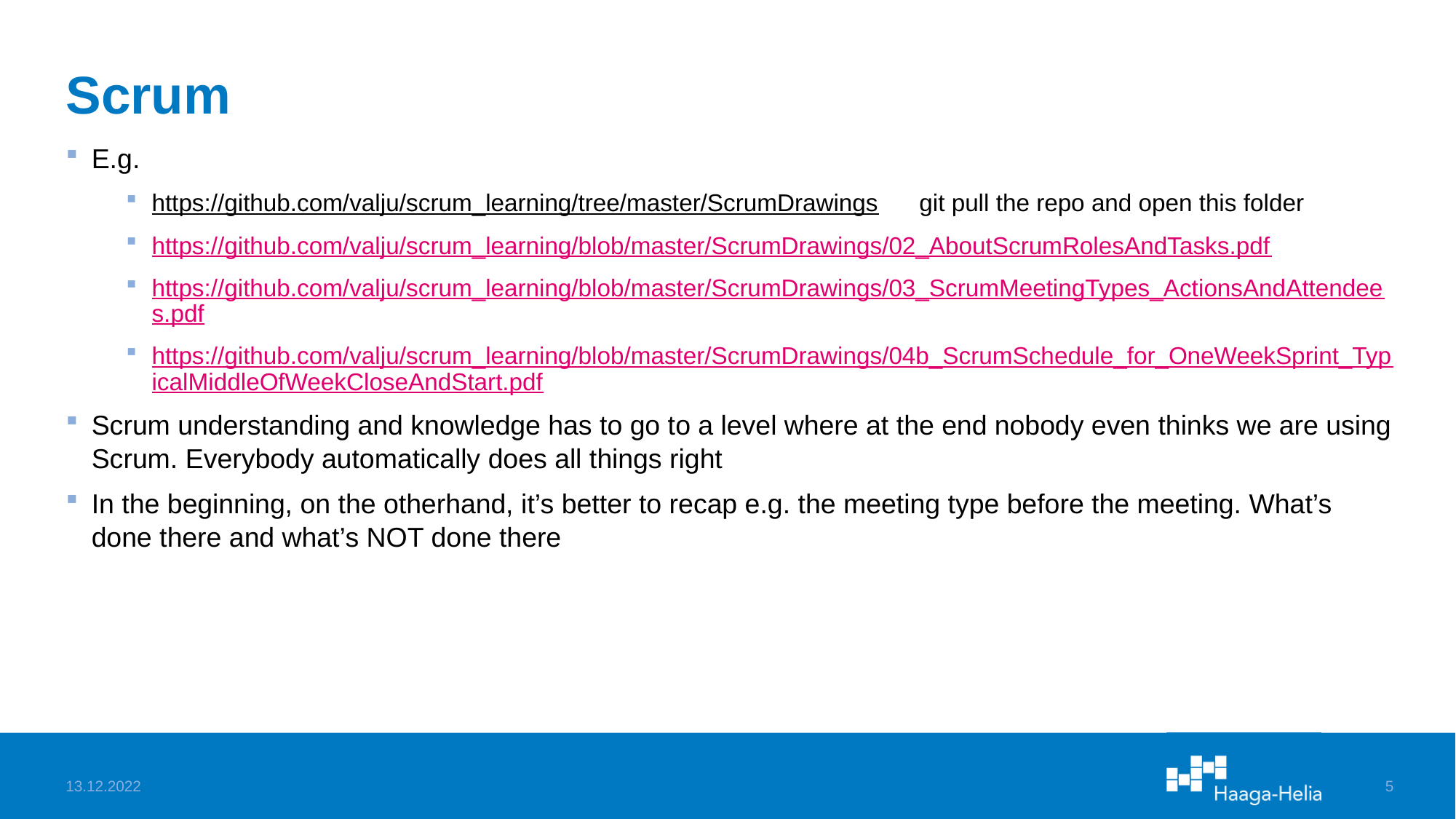

# Scrum
E.g.
https://github.com/valju/scrum_learning/tree/master/ScrumDrawings      git pull the repo and open this folder
https://github.com/valju/scrum_learning/blob/master/ScrumDrawings/02_AboutScrumRolesAndTasks.pdf
https://github.com/valju/scrum_learning/blob/master/ScrumDrawings/03_ScrumMeetingTypes_ActionsAndAttendees.pdf
https://github.com/valju/scrum_learning/blob/master/ScrumDrawings/04b_ScrumSchedule_for_OneWeekSprint_TypicalMiddleOfWeekCloseAndStart.pdf
Scrum understanding and knowledge has to go to a level where at the end nobody even thinks we are using Scrum. Everybody automatically does all things right
In the beginning, on the otherhand, it’s better to recap e.g. the meeting type before the meeting. What’s done there and what’s NOT done there

13.12.2022

5